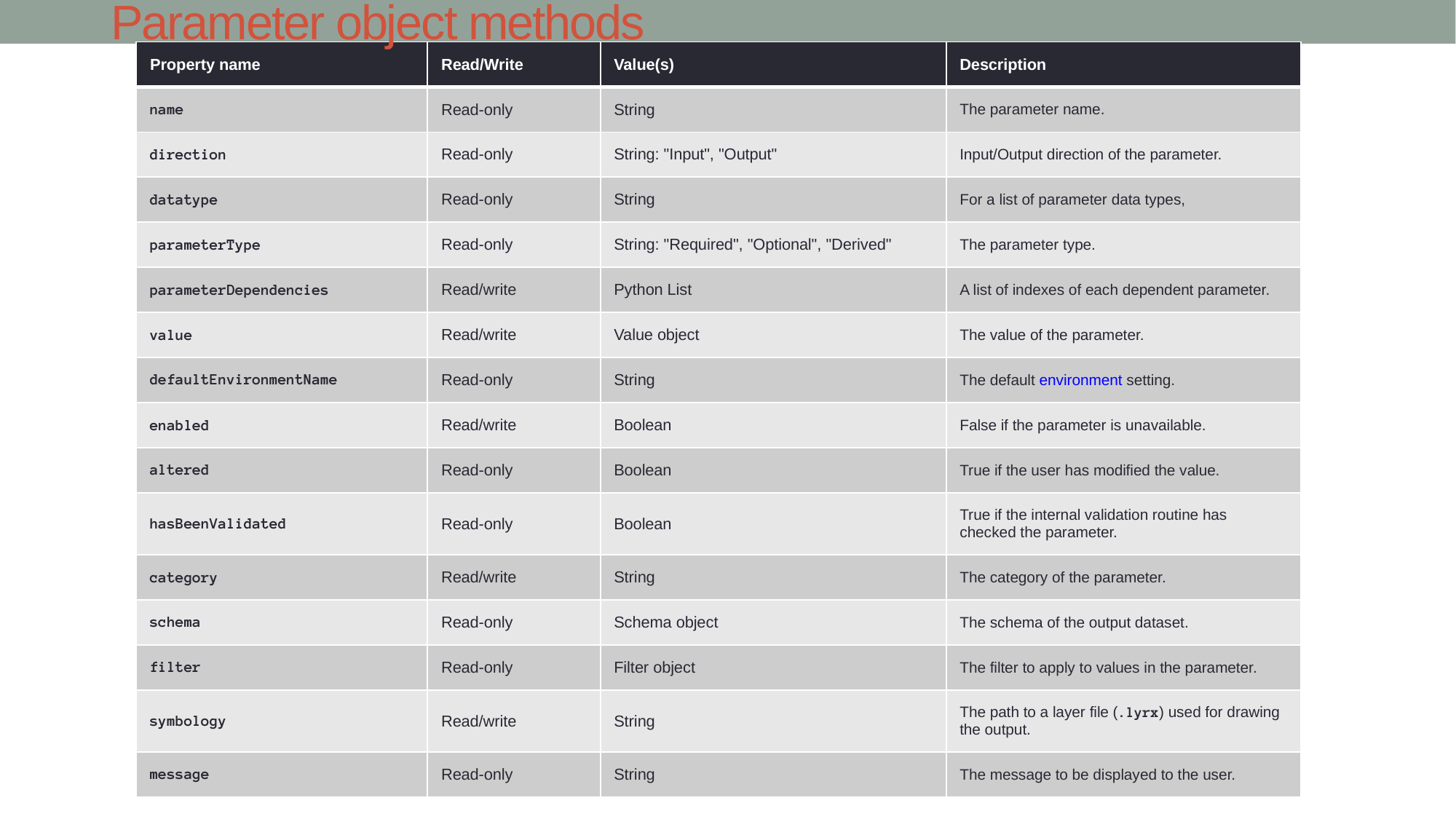

# Parameter object methods
| Property name | Read/Write | Value(s) | Description |
| --- | --- | --- | --- |
| name | Read-only | String | The parameter name. |
| direction | Read-only | String: "Input", "Output" | Input/Output direction of the parameter. |
| datatype | Read-only | String | For a list of parameter data types, |
| parameterType | Read-only | String: "Required", "Optional", "Derived" | The parameter type. |
| parameterDependencies | Read/write | Python List | A list of indexes of each dependent parameter. |
| value | Read/write | Value object | The value of the parameter. |
| defaultEnvironmentName | Read-only | String | The default environment setting. |
| enabled | Read/write | Boolean | False if the parameter is unavailable. |
| altered | Read-only | Boolean | True if the user has modified the value. |
| hasBeenValidated | Read-only | Boolean | True if the internal validation routine has checked the parameter. |
| category | Read/write | String | The category of the parameter. |
| schema | Read-only | Schema object | The schema of the output dataset. |
| filter | Read-only | Filter object | The filter to apply to values in the parameter. |
| symbology | Read/write | String | The path to a layer file (.lyrx) used for drawing the output. |
| message | Read-only | String | The message to be displayed to the user. |